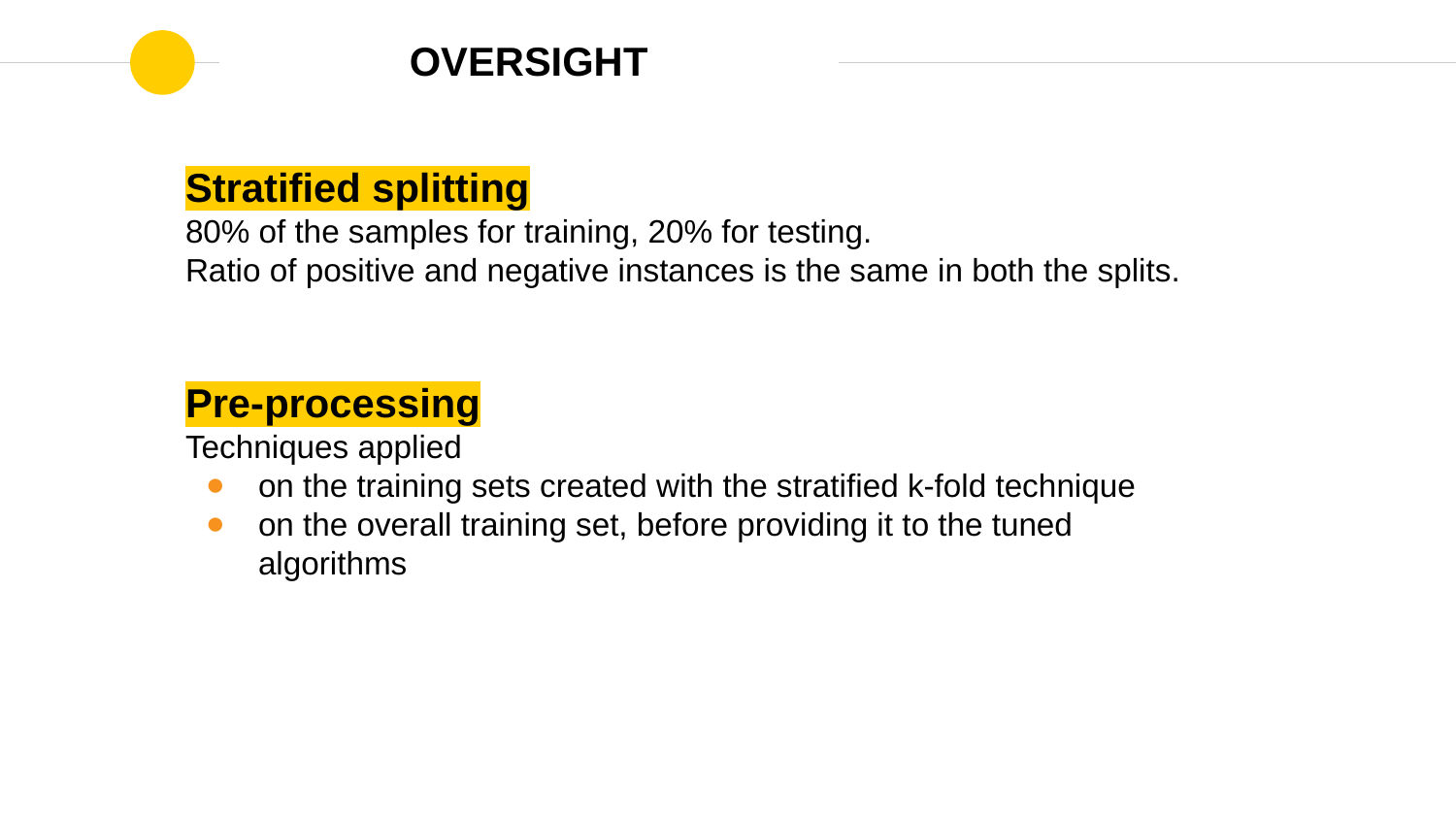

# OVERSIGHT

Stratified splitting
80% of the samples for training, 20% for testing.
Ratio of positive and negative instances is the same in both the splits.

Pre-processing
Techniques applied
on the training sets created with the stratified k-fold technique
on the overall training set, before providing it to the tuned algorithms